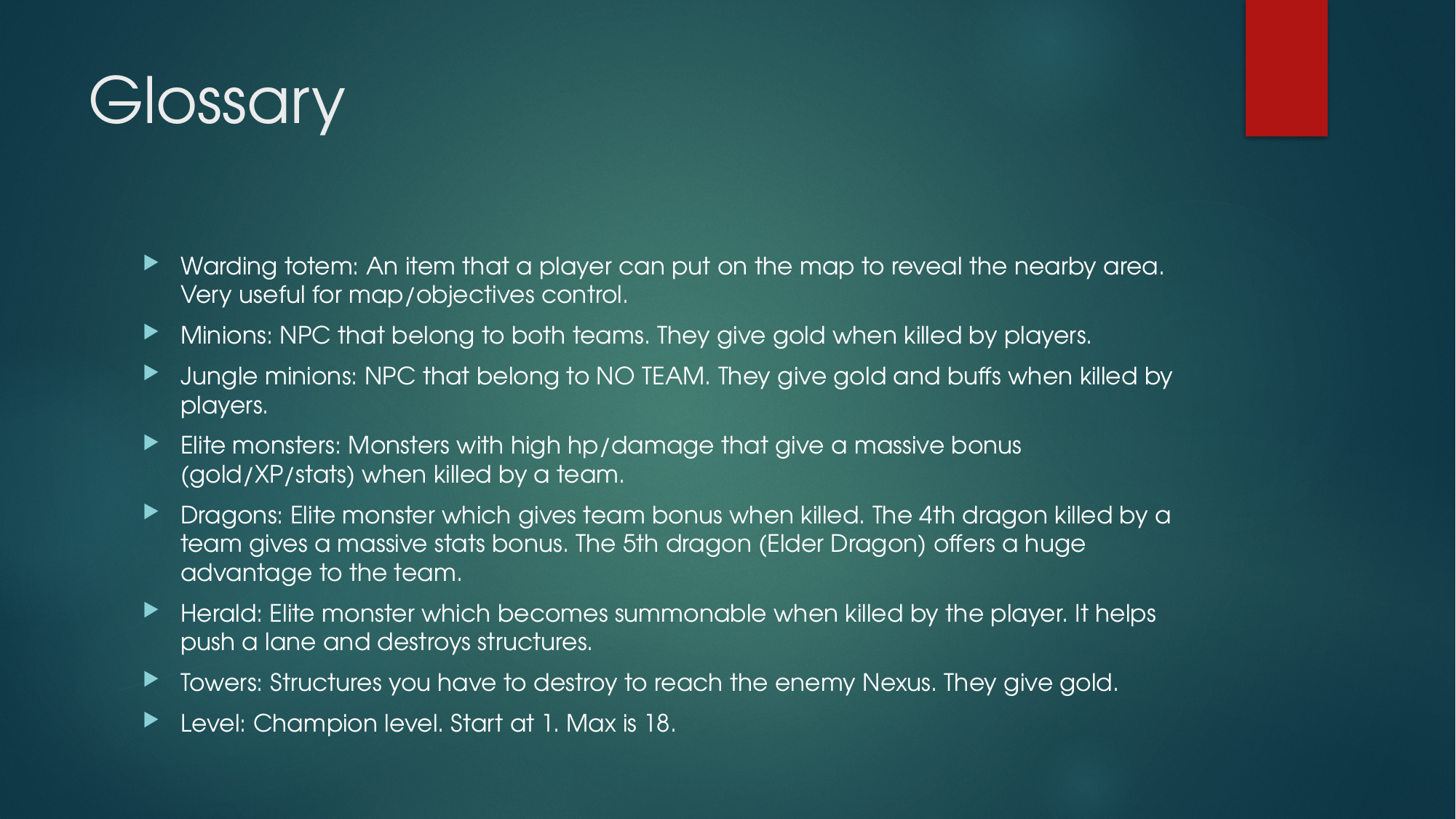

# Glossary
Warding totem: An item that a player can put on the map to reveal the nearby area. Very useful for map/objectives control.
Minions: NPC that belong to both teams. They give gold when killed by players.
Jungle minions: NPC that belong to NO TEAM. They give gold and buffs when killed by players.
Elite monsters: Monsters with high hp/damage that give a massive bonus (gold/XP/stats) when killed by a team.
Dragons: Elite monster which gives team bonus when killed. The 4th dragon killed by a team gives a massive stats bonus. The 5th dragon (Elder Dragon) offers a huge advantage to the team.
Herald: Elite monster which becomes summonable when killed by the player. It helps push a lane and destroys structures.
Towers: Structures you have to destroy to reach the enemy Nexus. They give gold.
Level: Champion level. Start at 1. Max is 18.